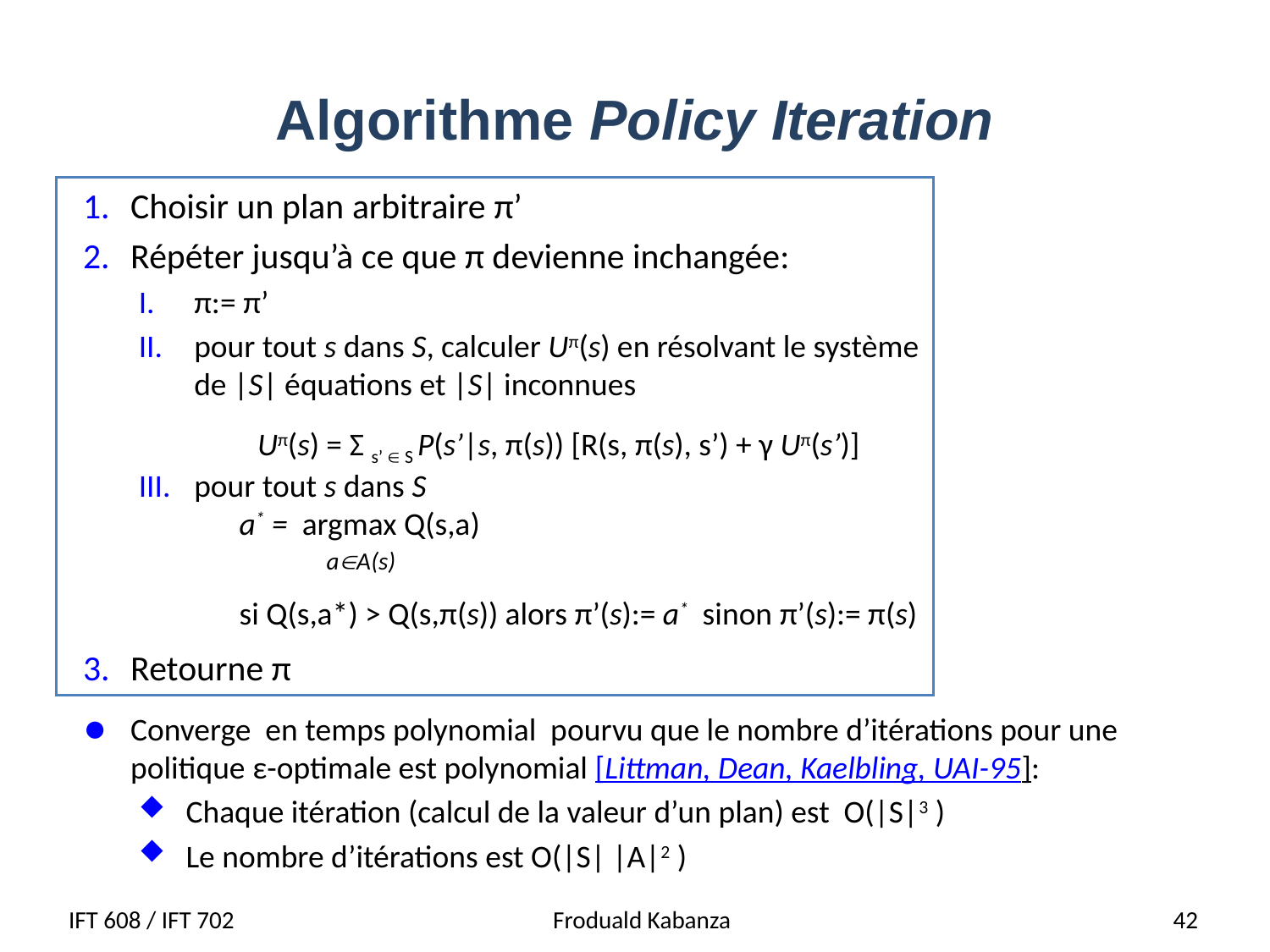

# Algorithme Policy Iteration

Choisir un plan arbitraire π’
Répéter jusqu’à ce que π devienne inchangée:
π:= π’
pour tout s dans S, calculer Uπ(s) en résolvant le système
de |S| équations et |S| inconnues
pour tout s dans S
              a* =  argmax Q(s,a)

              si Q(s,a*) > Q(s,π(s)) alors π’(s):= a*  sinon π’(s):= π(s)
Retourne π
Converge  en temps polynomial  pourvu que le nombre d’itérations pour une politique ε-optimale est polynomial [Littman, Dean, Kaelbling, UAI-95]:
Chaque itération (calcul de la valeur d’un plan) est  O(|S|3 )
Le nombre d’itérations est O(|S| |A|2 )

 Uπ(s) = Σ s’ ∈ S P(s’|s, π(s)) [R(s, π(s), s’) + γ Uπ(s’)]
a∈A(s)
IFT 608 / IFT 702
Froduald Kabanza
42